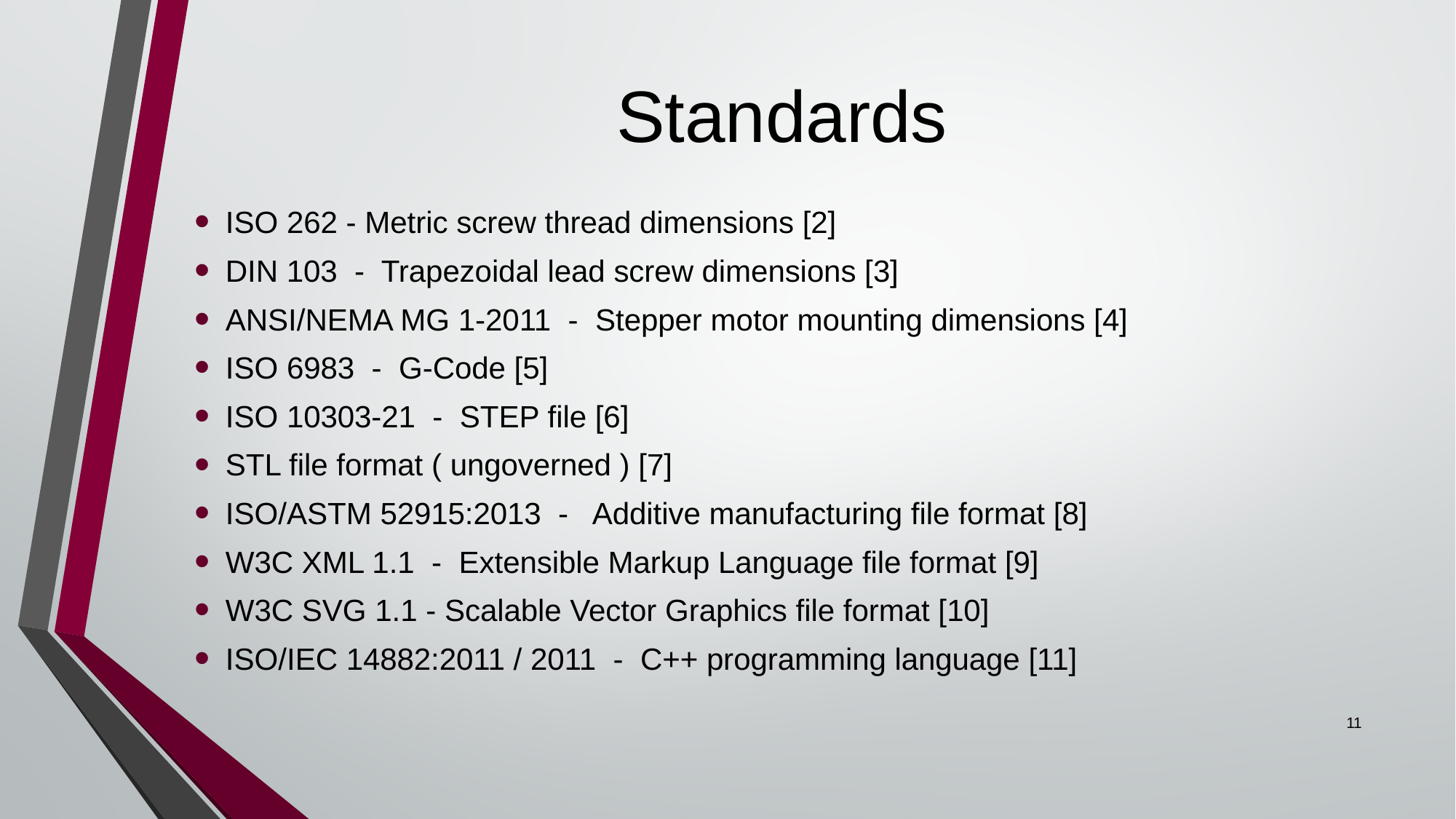

# Standards
ISO 262 - Metric screw thread dimensions [2]
DIN 103  -  Trapezoidal lead screw dimensions [3]
ANSI/NEMA MG 1-2011  -  Stepper motor mounting dimensions [4]
ISO 6983  -  G-Code [5]
ISO 10303-21  -  STEP file [6]
STL file format ( ungoverned ) [7]
ISO/ASTM 52915:2013  -   Additive manufacturing file format [8]
W3C XML 1.1  -  Extensible Markup Language file format [9]
W3C SVG 1.1 - Scalable Vector Graphics file format [10]
ISO/IEC 14882:2011 / 2011  -  C++ programming language [11]
11